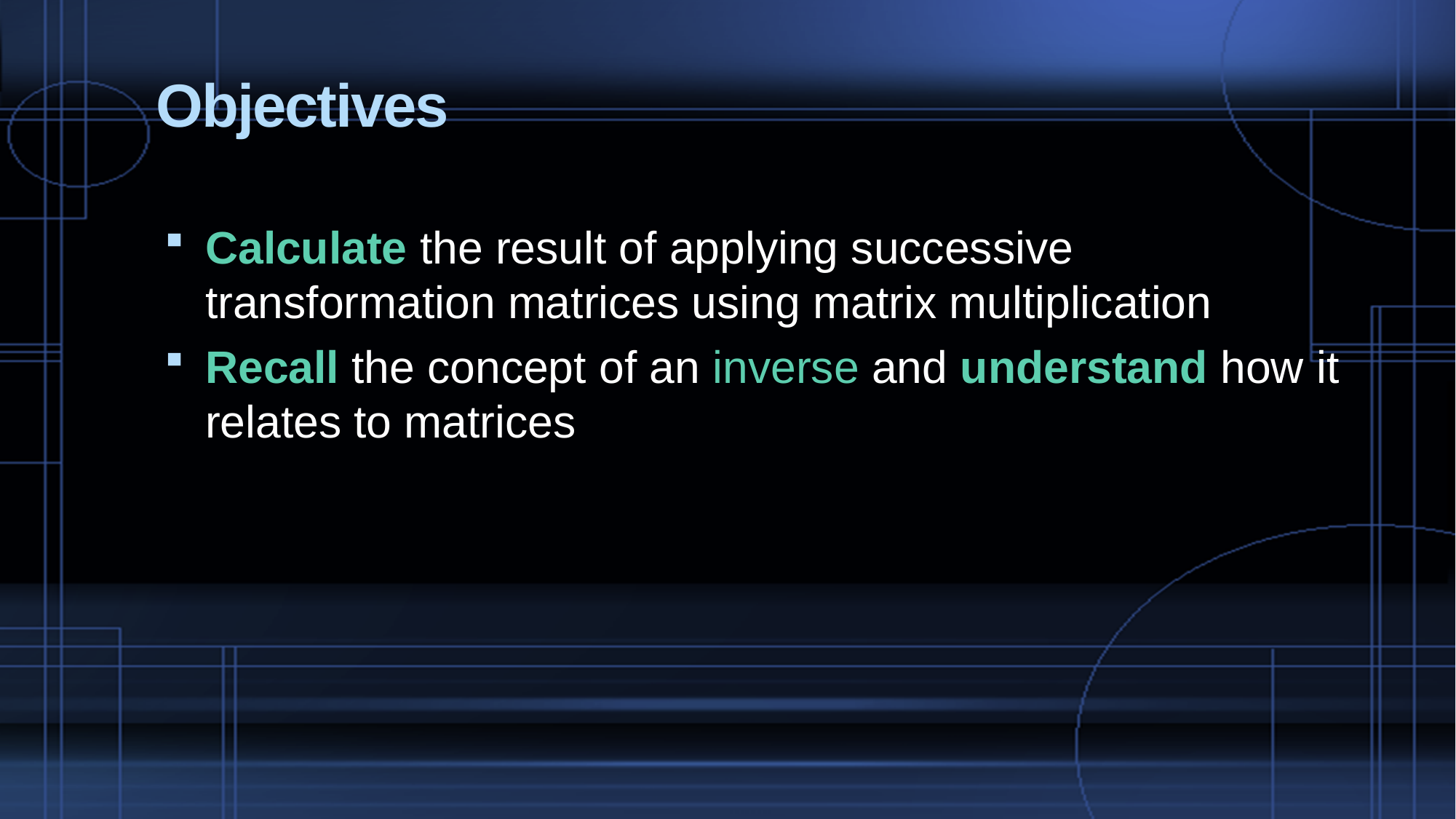

# Objectives
Calculate the result of applying successive transformation matrices using matrix multiplication
Recall the concept of an inverse and understand how it relates to matrices